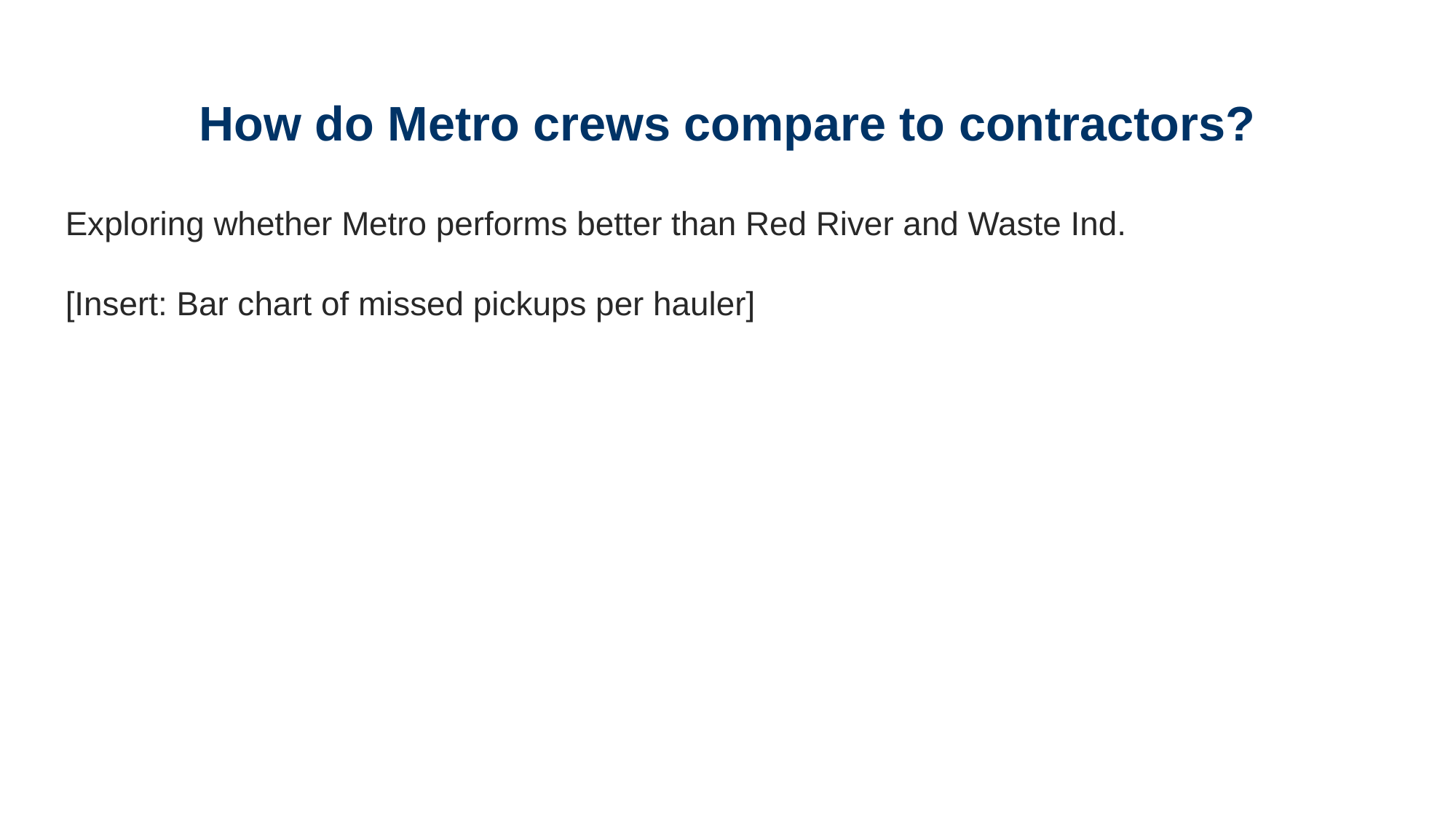

How do Metro crews compare to contractors?

Exploring whether Metro performs better than Red River and Waste Ind.
[Insert: Bar chart of missed pickups per hauler]